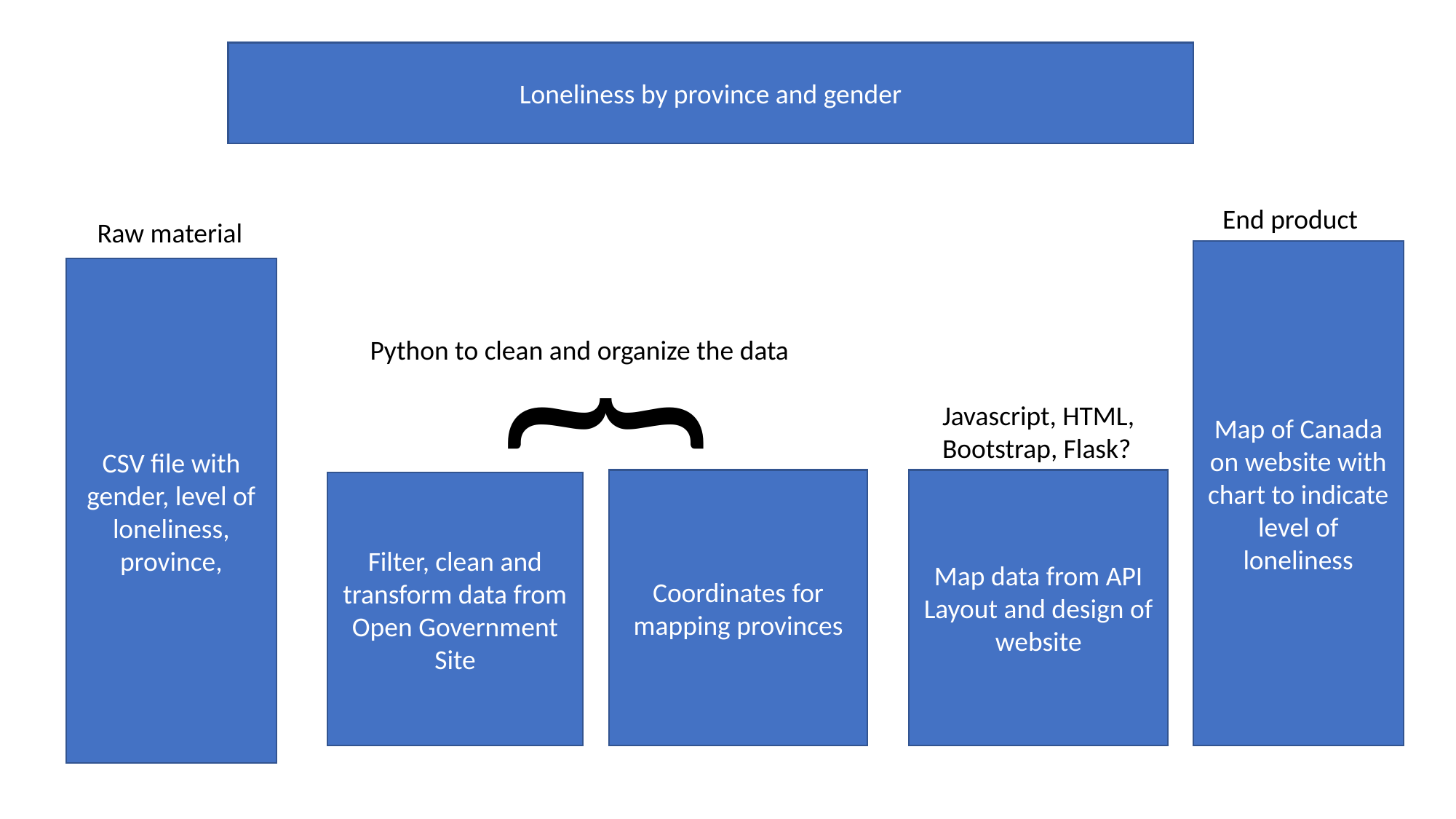

Loneliness by province and gender
}
End product
Raw material
Map of Canada on website with chart to indicate level of loneliness
CSV file with gender, level of loneliness, province,
Python to clean and organize the data
Javascript, HTML,
Bootstrap, Flask?
Coordinates for mapping provinces
Map data from API
Layout and design of website
Filter, clean and transform data from Open Government Site